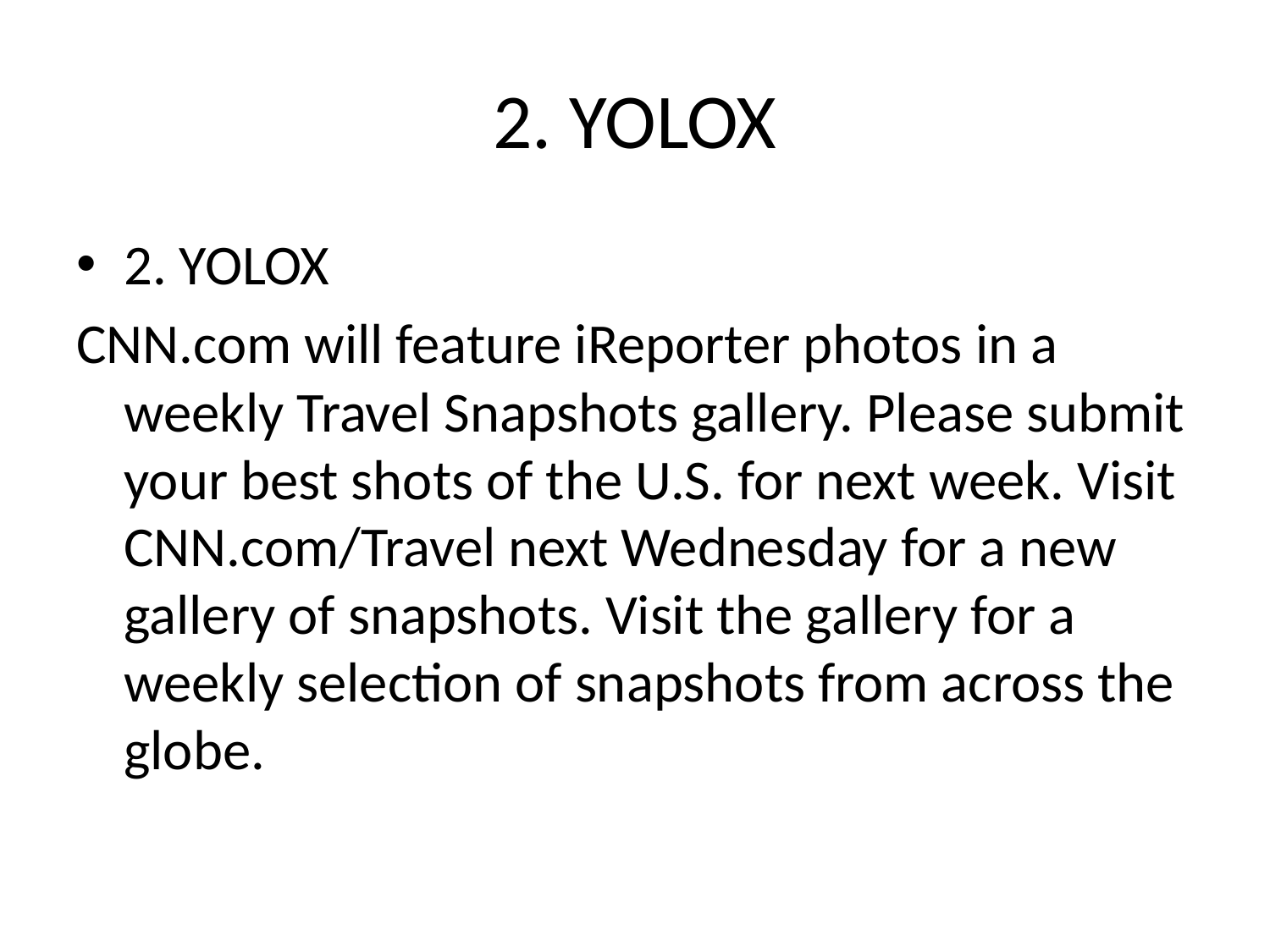

# 2. YOLOX
2. YOLOX
CNN.com will feature iReporter photos in a weekly Travel Snapshots gallery. Please submit your best shots of the U.S. for next week. Visit CNN.com/Travel next Wednesday for a new gallery of snapshots. Visit the gallery for a weekly selection of snapshots from across the globe.